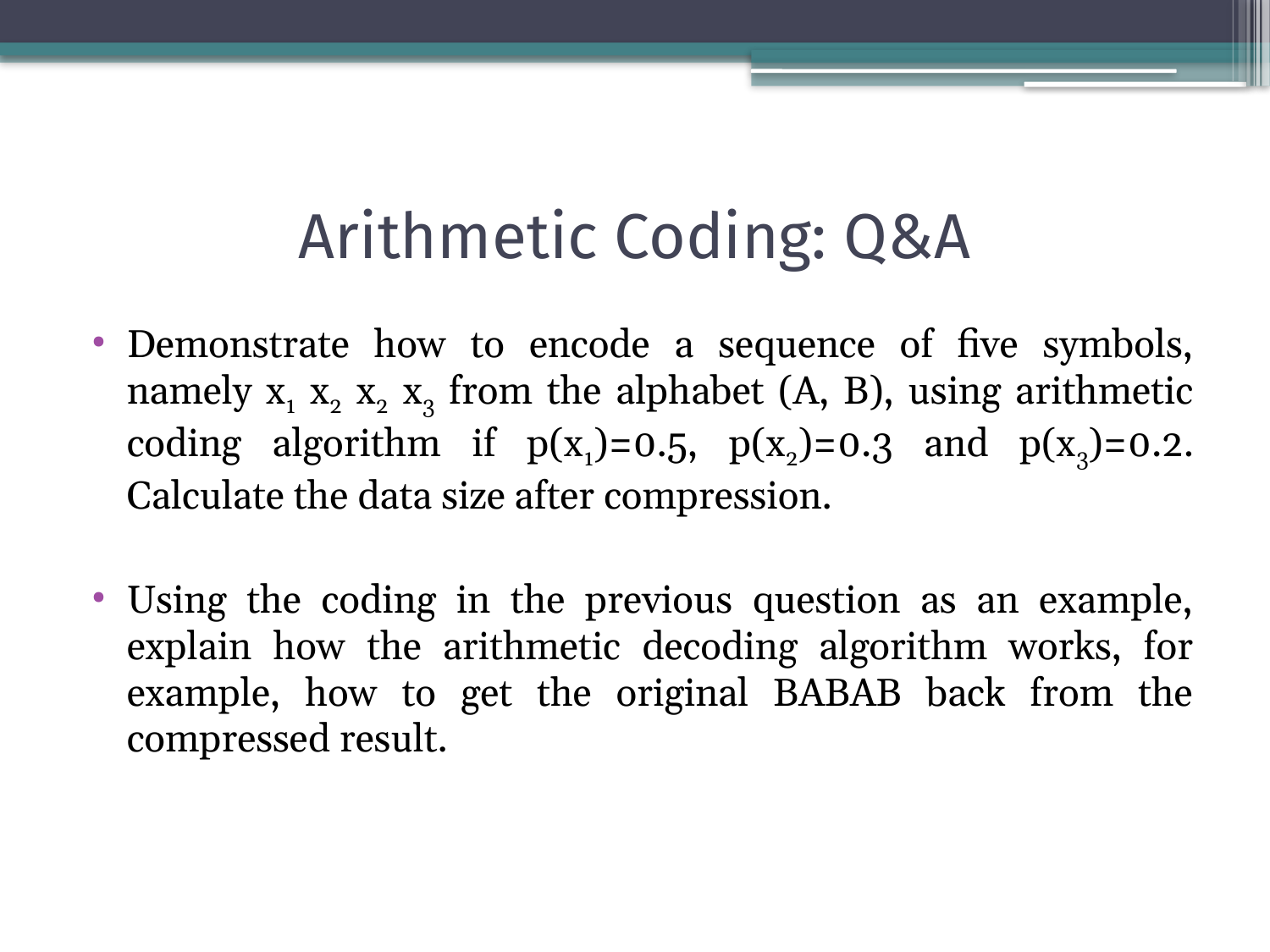

# Arithmetic Coding: Q&A
Demonstrate how to encode a sequence of five symbols, namely x1 x2 x2 x3 from the alphabet (A, B), using arithmetic coding algorithm if p(x1)=0.5, p(x2)=0.3 and p(x3)=0.2. Calculate the data size after compression.

Using the coding in the previous question as an example, explain how the arithmetic decoding algorithm works, for example, how to get the original BABAB back from the compressed result.